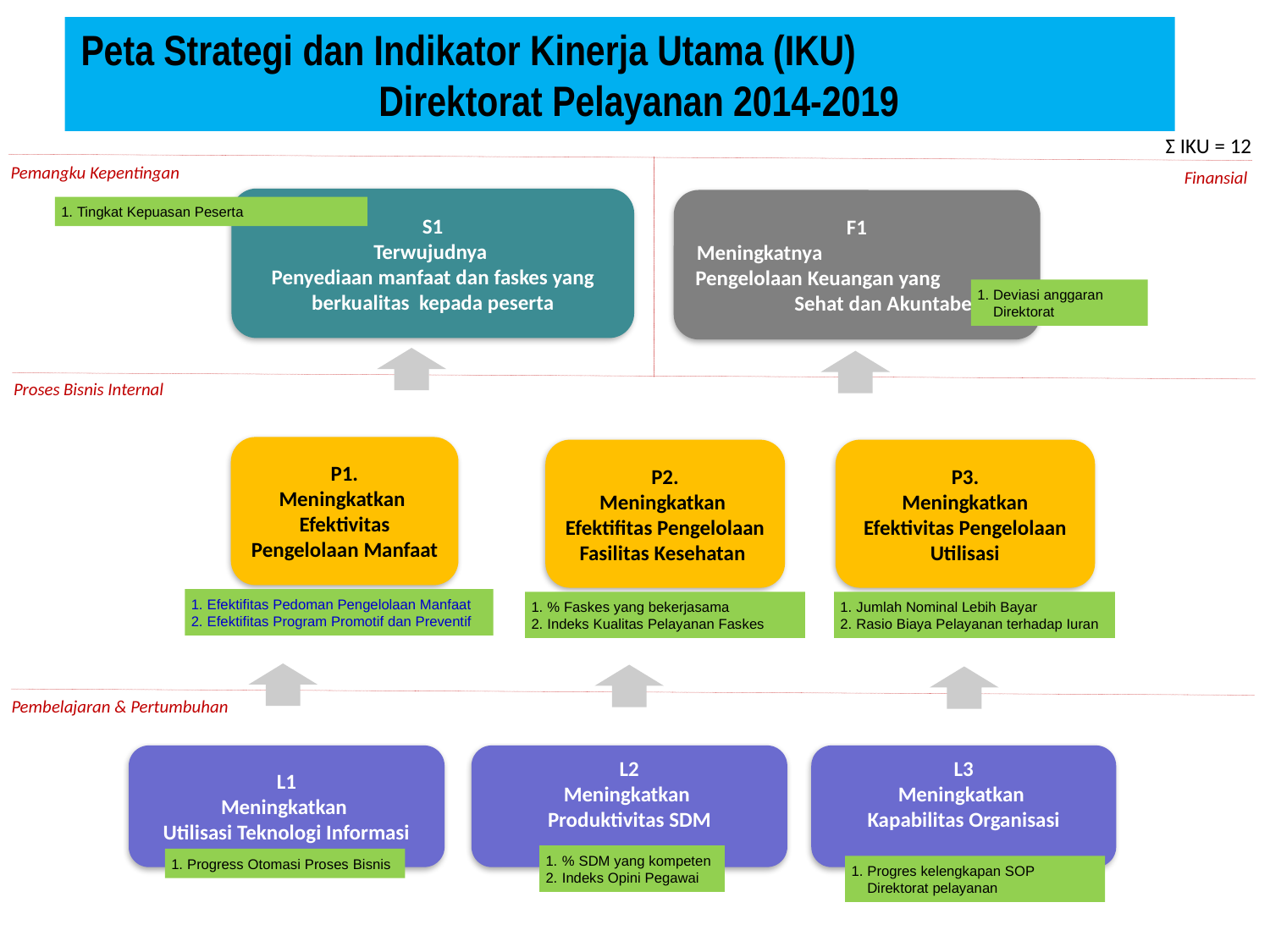

Peta Strategi dan Indikator Kinerja Utama (IKU)                                    Direktorat Pelayanan 2014-2019
Ʃ IKU = 12
Pemangku Kepentingan
Finansial
S1
Terwujudnya
Penyediaan manfaat dan faskes yang berkualitas  kepada peserta
F1
Meningkatnya                                         Pengelolaan Keuangan yang                             Sehat dan Akuntabel
Tingkat Kepuasan Peserta
Deviasi anggaran Direktorat

Proses Bisnis Internal
P1.
Meningkatkan  Efektivitas Pengelolaan Manfaat
P2.
Meningkatkan
Efektifitas Pengelolaan Fasilitas Kesehatan
P3.
Meningkatkan
Efektivitas Pengelolaan Utilisasi
Efektifitas Pedoman Pengelolaan Manfaat
Efektifitas Program Promotif dan Preventif
% Faskes yang bekerjasama
Indeks Kualitas Pelayanan Faskes
Jumlah Nominal Lebih Bayar
Rasio Biaya Pelayanan terhadap Iuran

Pembelajaran & Pertumbuhan
L1
Meningkatkan
Utilisasi Teknologi Informasi
L2
Meningkatkan
Produktivitas SDM

L3
Meningkatkan
Kapabilitas Organisasi

% SDM yang kompeten
Indeks Opini Pegawai
Progress Otomasi Proses Bisnis
Progres kelengkapan SOP Direktorat pelayanan